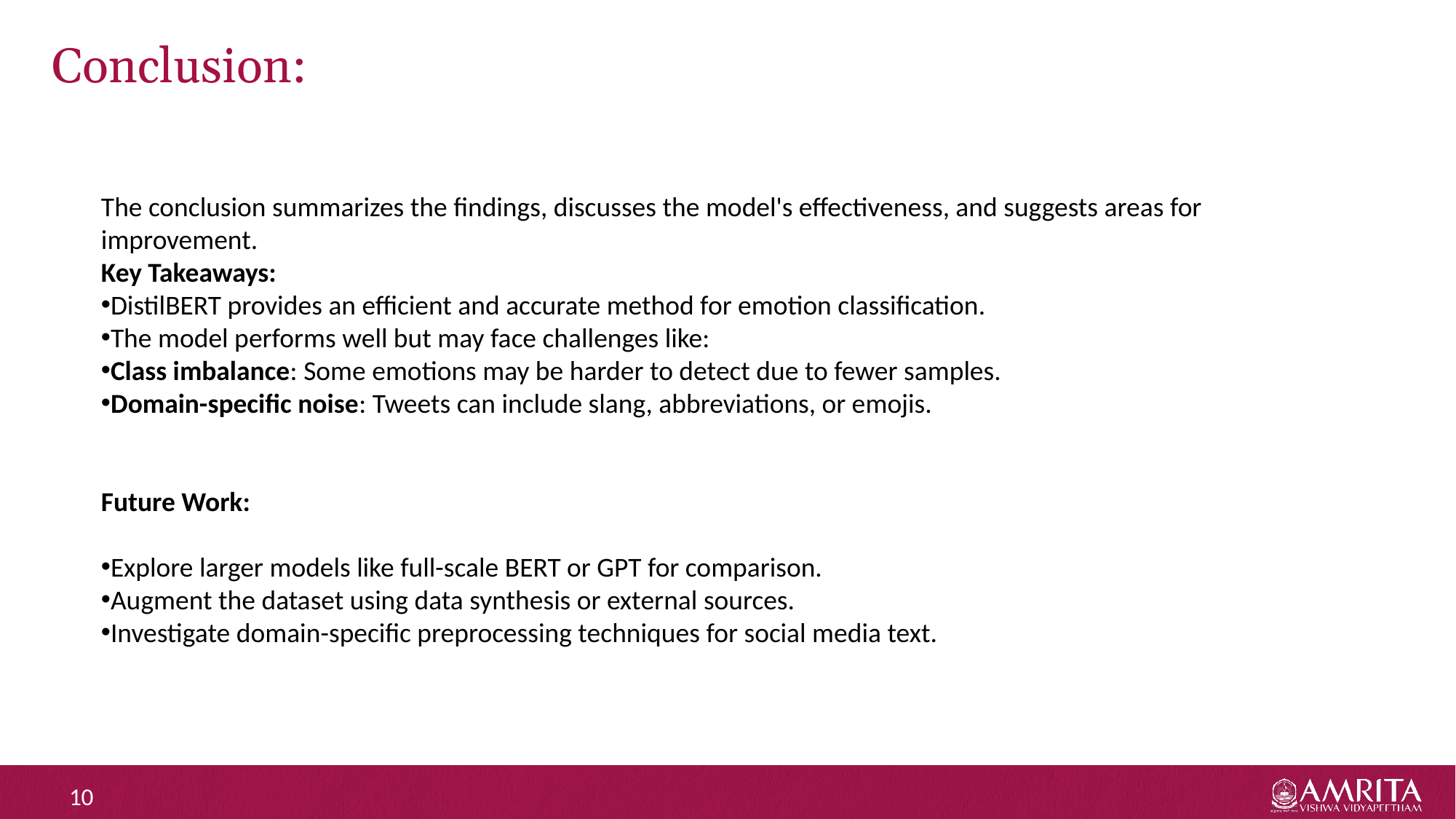

# Conclusion:
The conclusion summarizes the findings, discusses the model's effectiveness, and suggests areas for improvement.
Key Takeaways:
DistilBERT provides an efficient and accurate method for emotion classification.
The model performs well but may face challenges like:
Class imbalance: Some emotions may be harder to detect due to fewer samples.
Domain-specific noise: Tweets can include slang, abbreviations, or emojis.

Future Work:

Explore larger models like full-scale BERT or GPT for comparison.
Augment the dataset using data synthesis or external sources.
Investigate domain-specific preprocessing techniques for social media text.

10